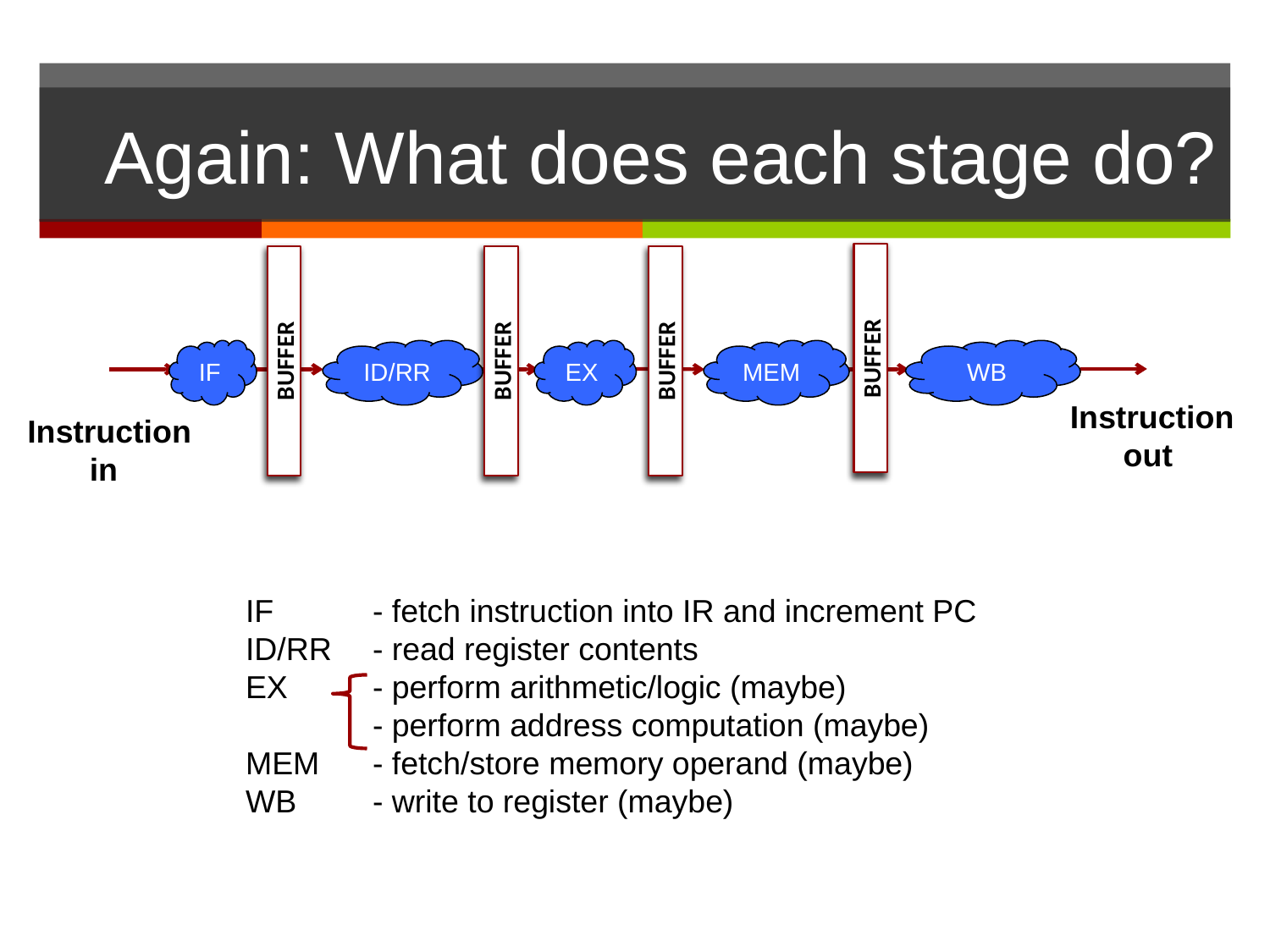

# Again: What does each stage do?
BUFFER
BUFFER
BUFFER
BUFFER
IF
ID/RR
EX
MEM
WB
Instruction
      out
Instruction
       in
IF	- fetch instruction into IR and increment PC
ID/RR	- read register contents
EX	- perform arithmetic/logic (maybe)
	- perform address computation (maybe)
MEM	- fetch/store memory operand (maybe)
WB	- write to register (maybe)